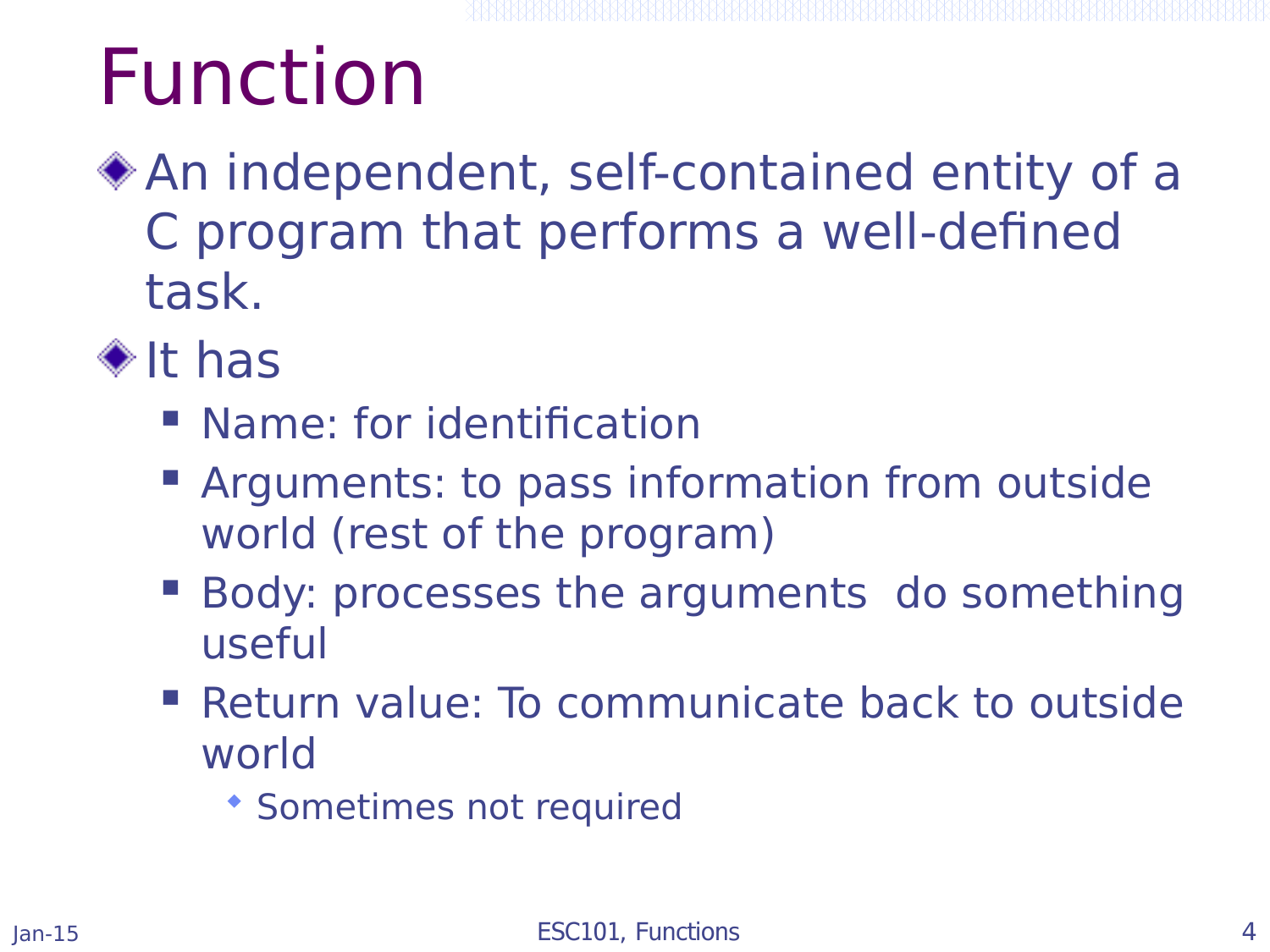

# Function
An independent, self-contained entity of a C program that performs a well-defined task.
It has
Name: for identification
Arguments: to pass information from outside world (rest of the program)
Body: processes the arguments  do something useful
Return value: To communicate back to outside world
Sometimes not required
Jan-15
ESC101, Functions
4